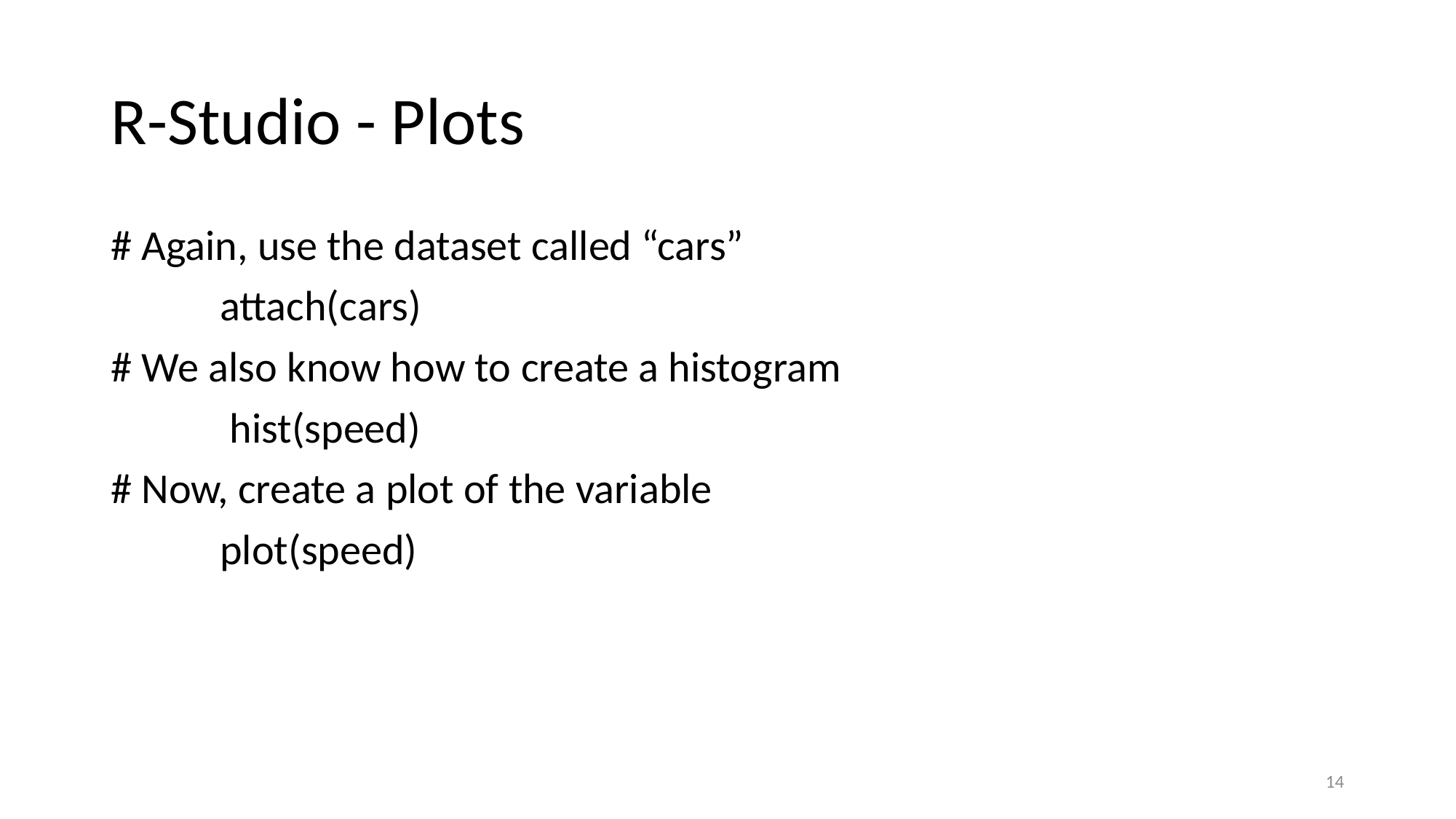

# R-Studio - Plots
# Again, use the dataset called “cars”
	attach(cars)
# We also know how to create a histogram
	 hist(speed)
# Now, create a plot of the variable
	plot(speed)
14